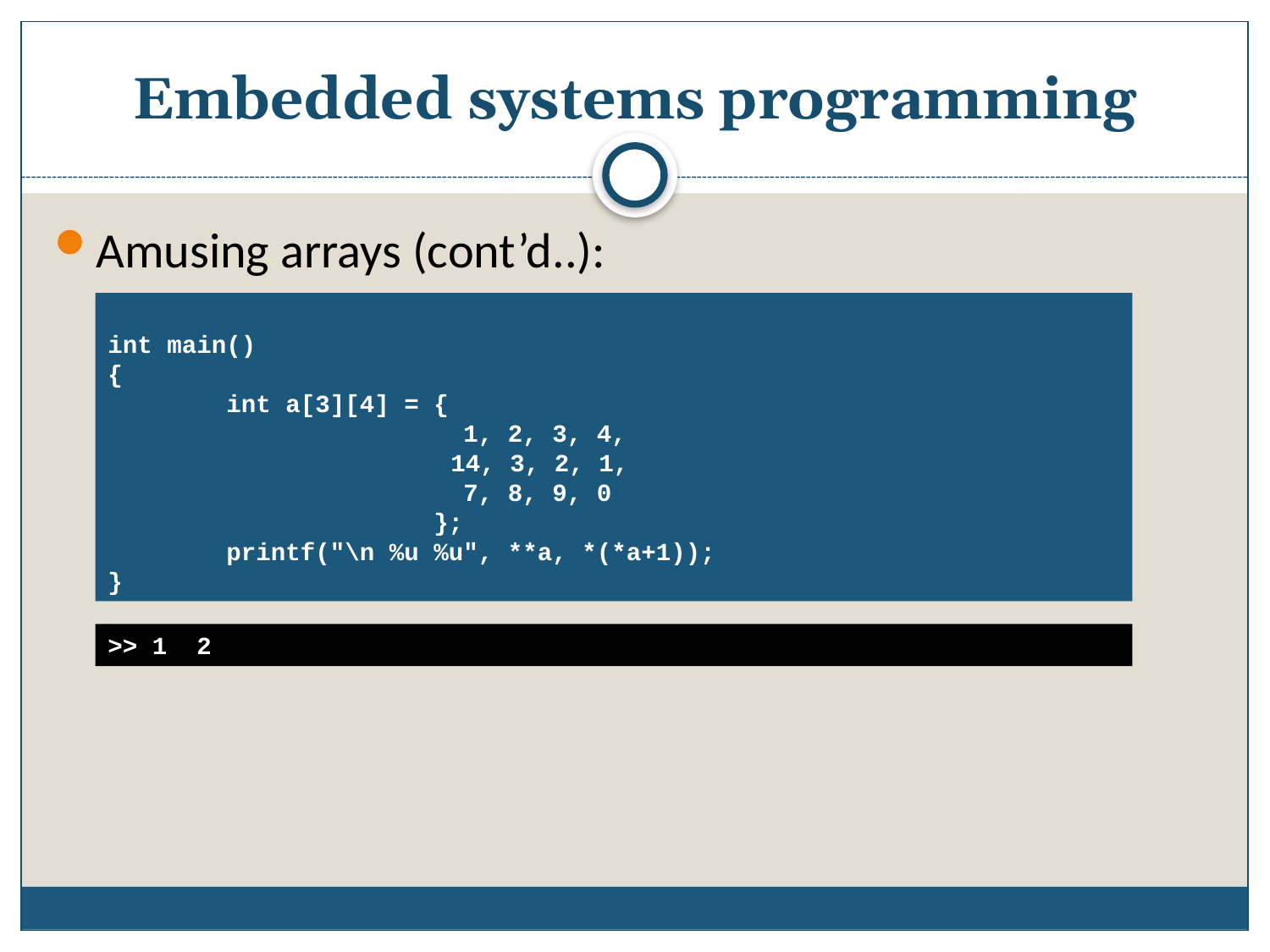

# Embedded systems programming
Amusing arrays (cont’d..):

int main()
{
        int a[3][4] = {
                        1, 2, 3, 4,
  		      14, 3, 2, 1,
                        7, 8, 9, 0
                      };
        printf("\n %u %u", **a, *(*a+1));
}
>> 1  2